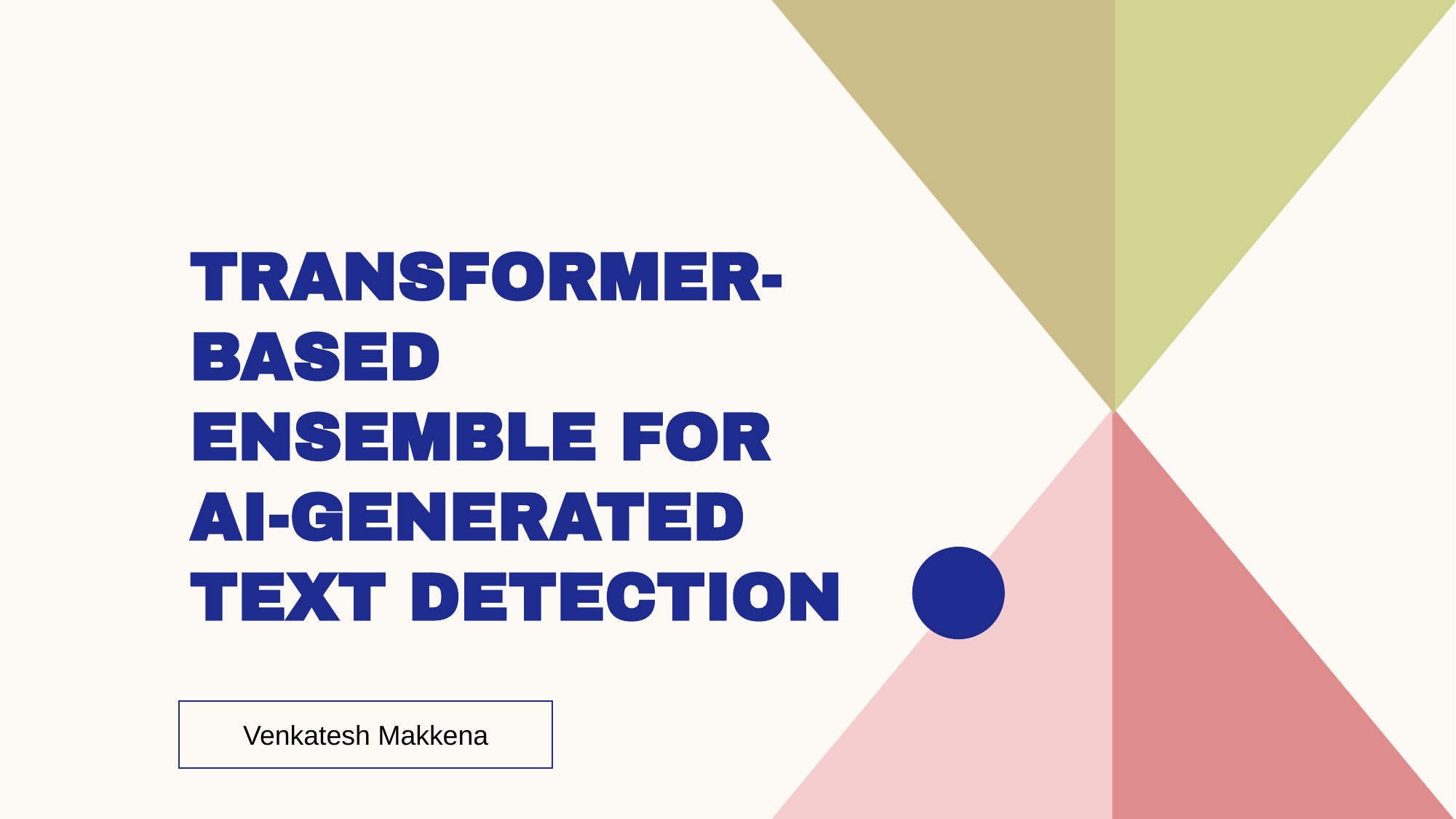

# Transformer-Based Ensemble for AI-Generated Text Detection
Venkatesh Makkena